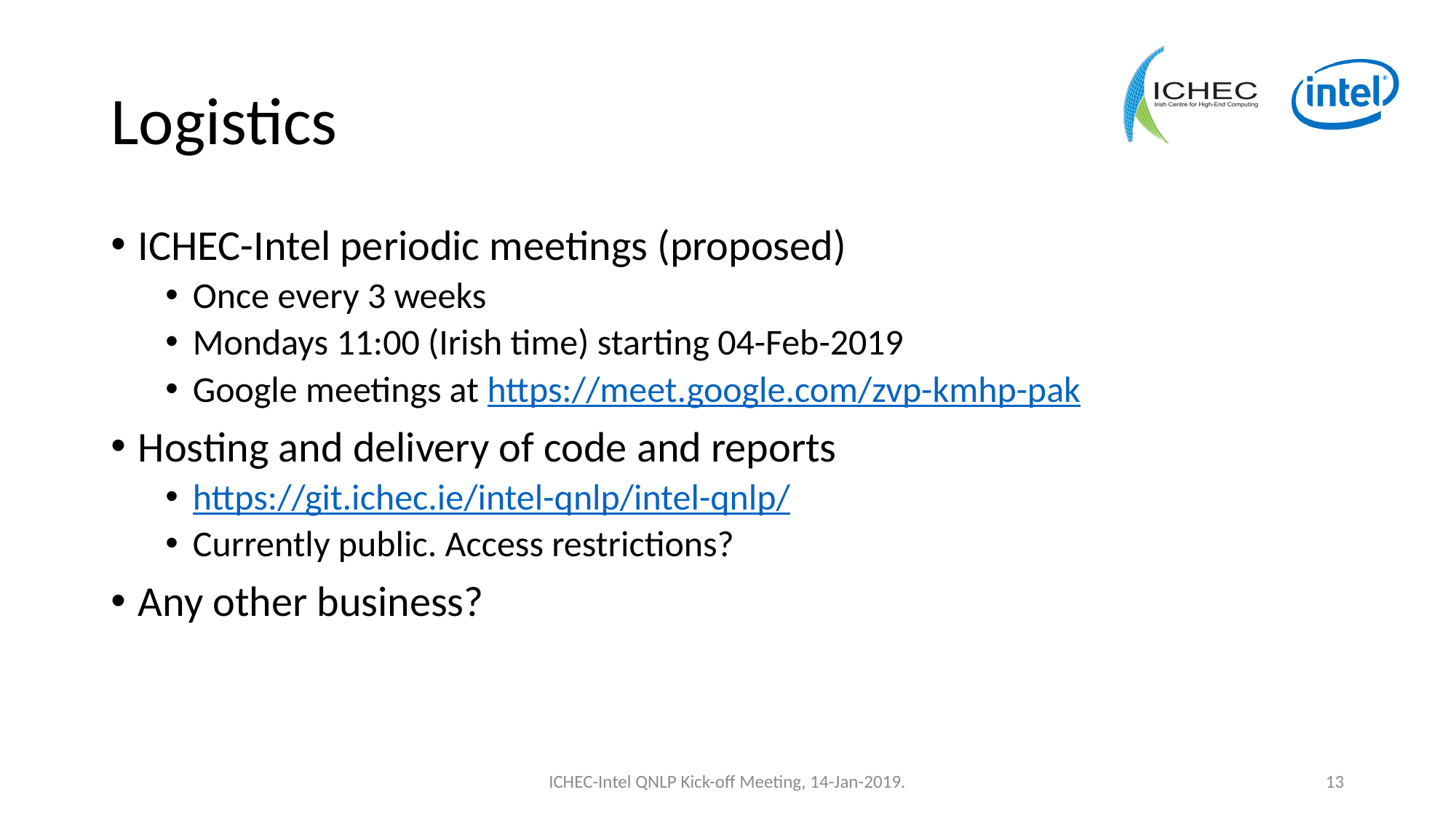

# Logistics
ICHEC-Intel periodic meetings (proposed)
Once every 3 weeks
Mondays 11:00 (Irish time) starting 04-Feb-2019
Google meetings at https://meet.google.com/zvp-kmhp-pak
Hosting and delivery of code and reports
https://git.ichec.ie/intel-qnlp/intel-qnlp/
Currently public. Access restrictions?
Any other business?
ICHEC-Intel QNLP Kick-off Meeting, 14-Jan-2019.
13